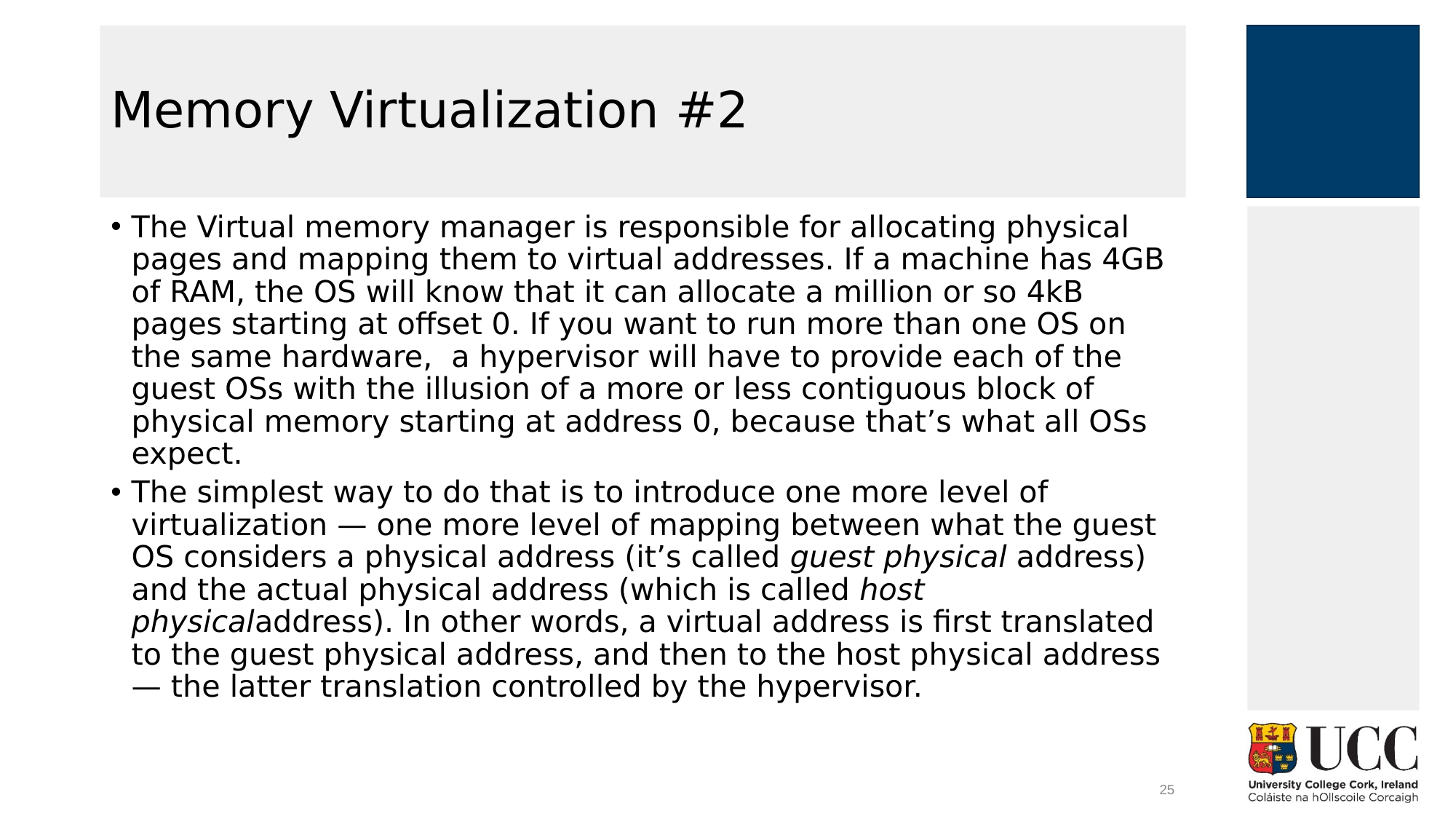

# Memory Virtualization #2
The Virtual memory manager is responsible for allocating physical pages and mapping them to virtual addresses. If a machine has 4GB of RAM, the OS will know that it can allocate a million or so 4kB pages starting at offset 0. If you want to run more than one OS on the same hardware,  a hypervisor will have to provide each of the guest OSs with the illusion of a more or less contiguous block of physical memory starting at address 0, because that’s what all OSs expect.
The simplest way to do that is to introduce one more level of virtualization — one more level of mapping between what the guest OS considers a physical address (it’s called guest physical address) and the actual physical address (which is called host physicaladdress). In other words, a virtual address is first translated to the guest physical address, and then to the host physical address — the latter translation controlled by the hypervisor.
25